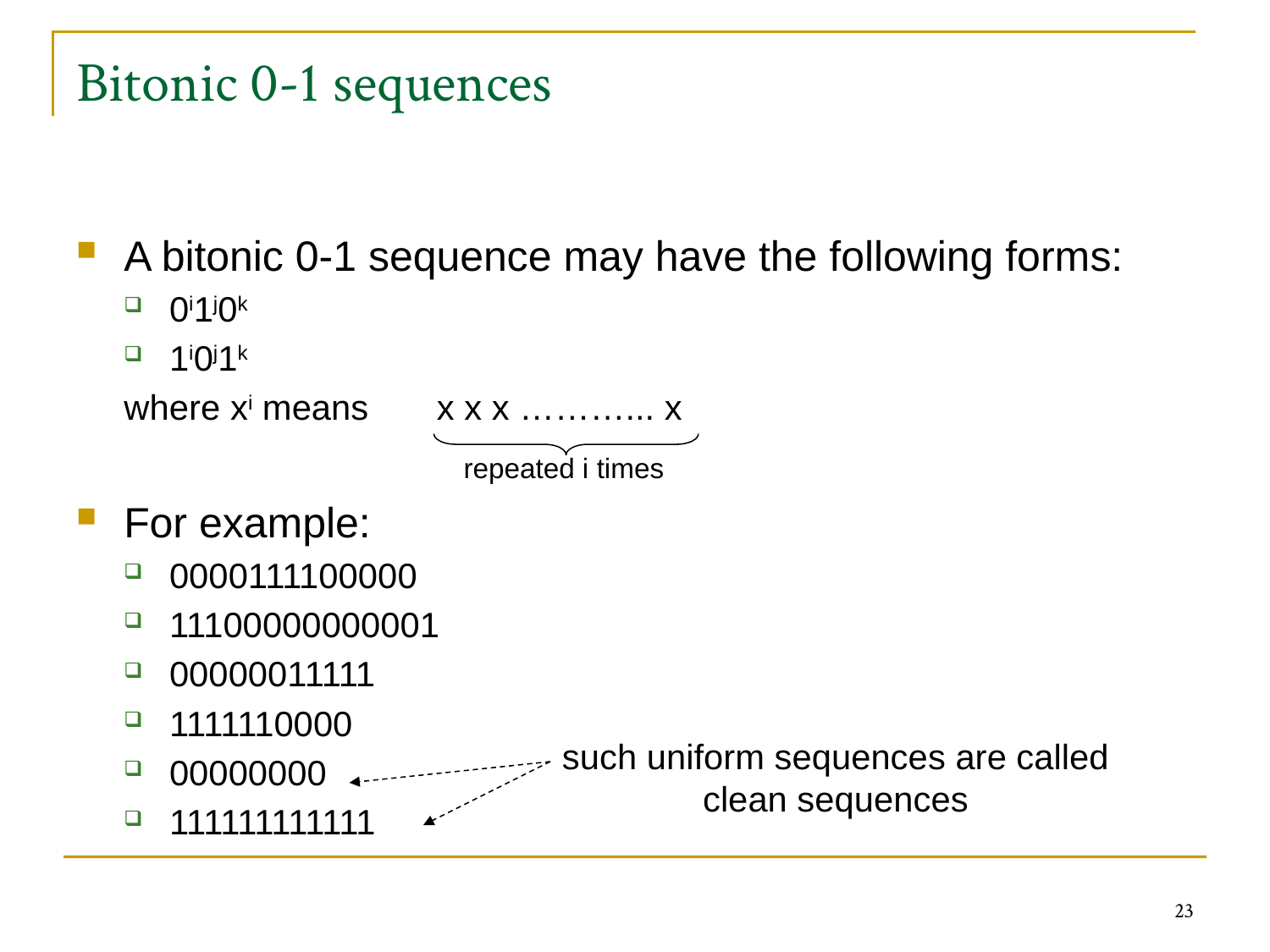

# Bitonic 0-1 sequences
A bitonic 0-1 sequence may have the following forms:
0i1j0k
1i0j1k
where xi means       x x x ………... x

For example:
0000111100000
11100000000001
00000011111
1111110000
00000000
111111111111

repeated i times
such uniform sequences are called
clean sequences

23